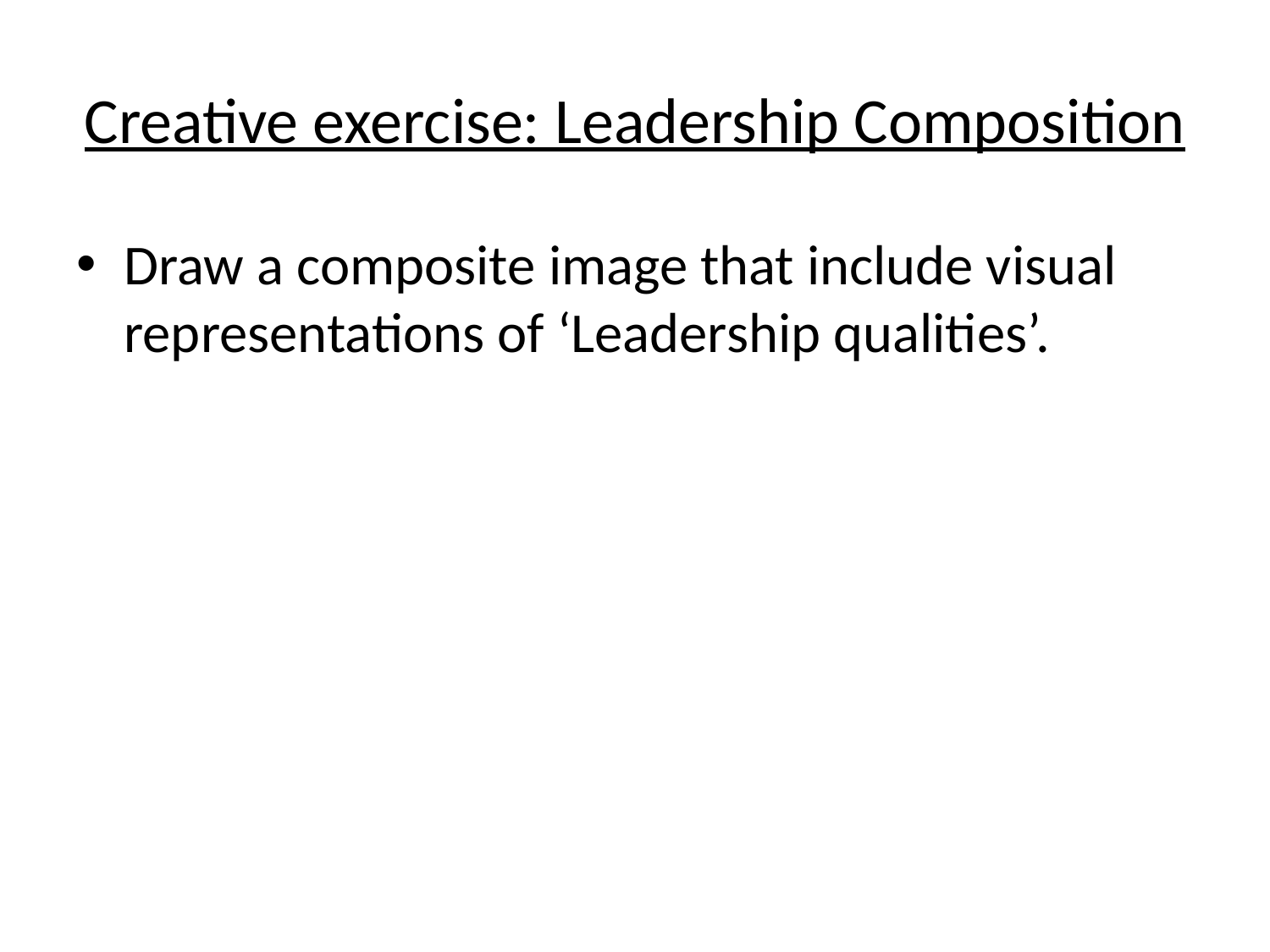

# Creative exercise: Leadership Composition
Draw a composite image that include visual representations of ‘Leadership qualities’.